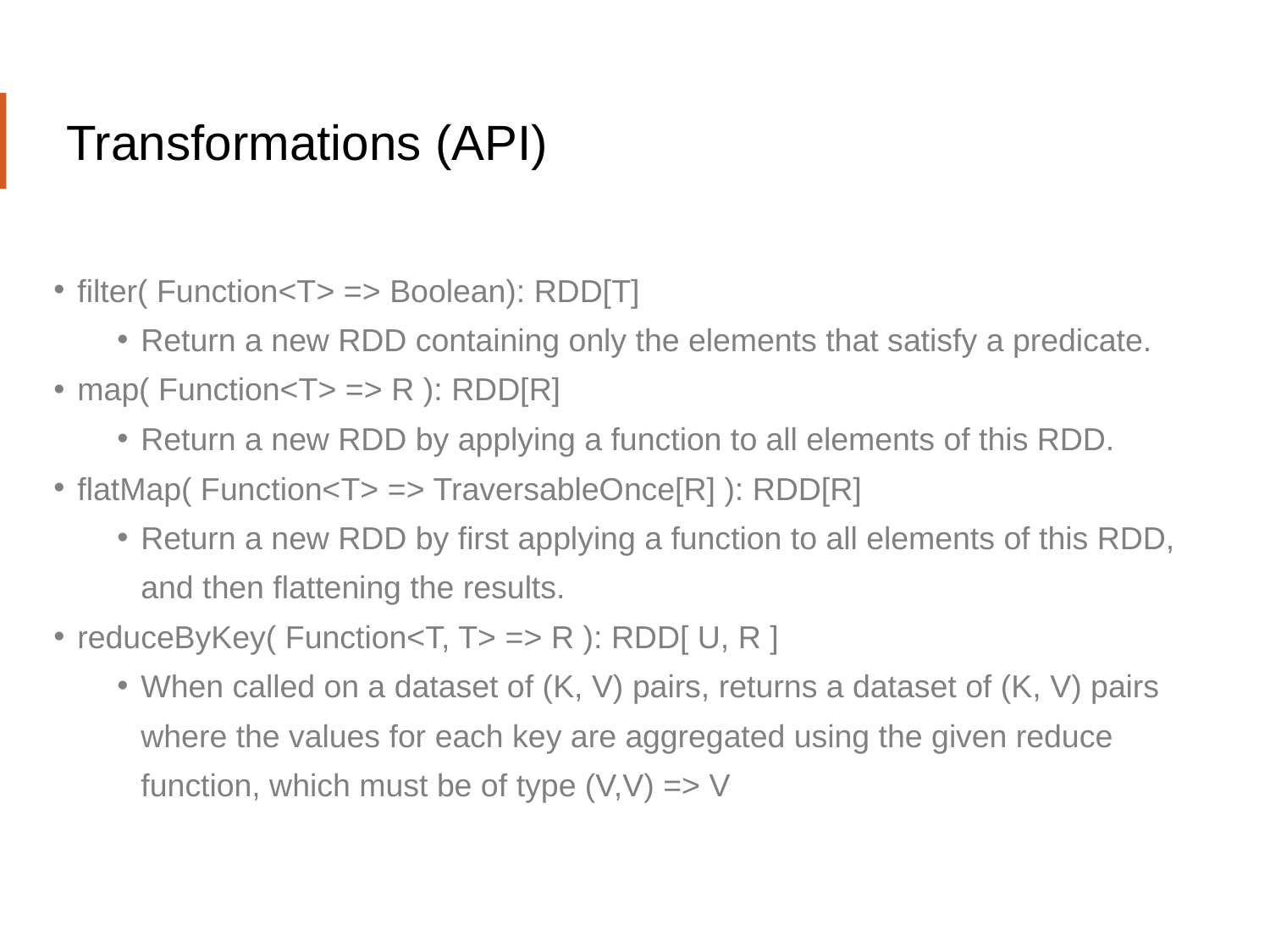

# Transformations (API)
filter( Function<T> => Boolean): RDD[T]
Return a new RDD containing only the elements that satisfy a predicate.
map( Function<T> => R ): RDD[R]
Return a new RDD by applying a function to all elements of this RDD.
flatMap( Function<T> => TraversableOnce[R] ): RDD[R]
Return a new RDD by first applying a function to all elements of this RDD, and then flattening the results.
reduceByKey( Function<T, T> => R ): RDD[ U, R ]
When called on a dataset of (K, V) pairs, returns a dataset of (K, V) pairs where the values for each key are aggregated using the given reduce function, which must be of type (V,V) => V